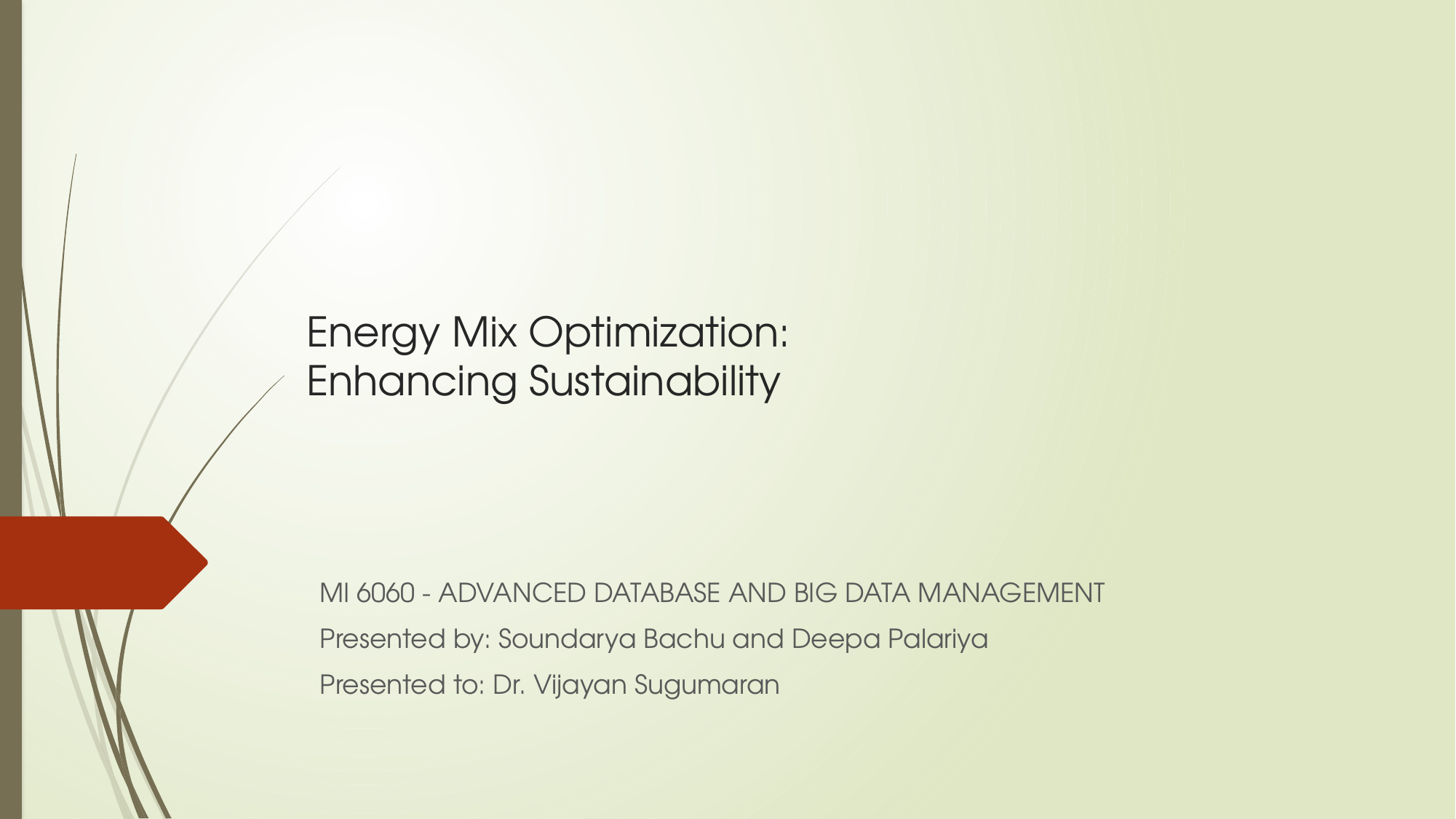

# Energy Mix Optimization: Enhancing Sustainability
MI 6060 - ADVANCED DATABASE AND BIG DATA MANAGEMENT
Presented by: Soundarya Bachu and Deepa Palariya
Presented to: Dr. Vijayan Sugumaran